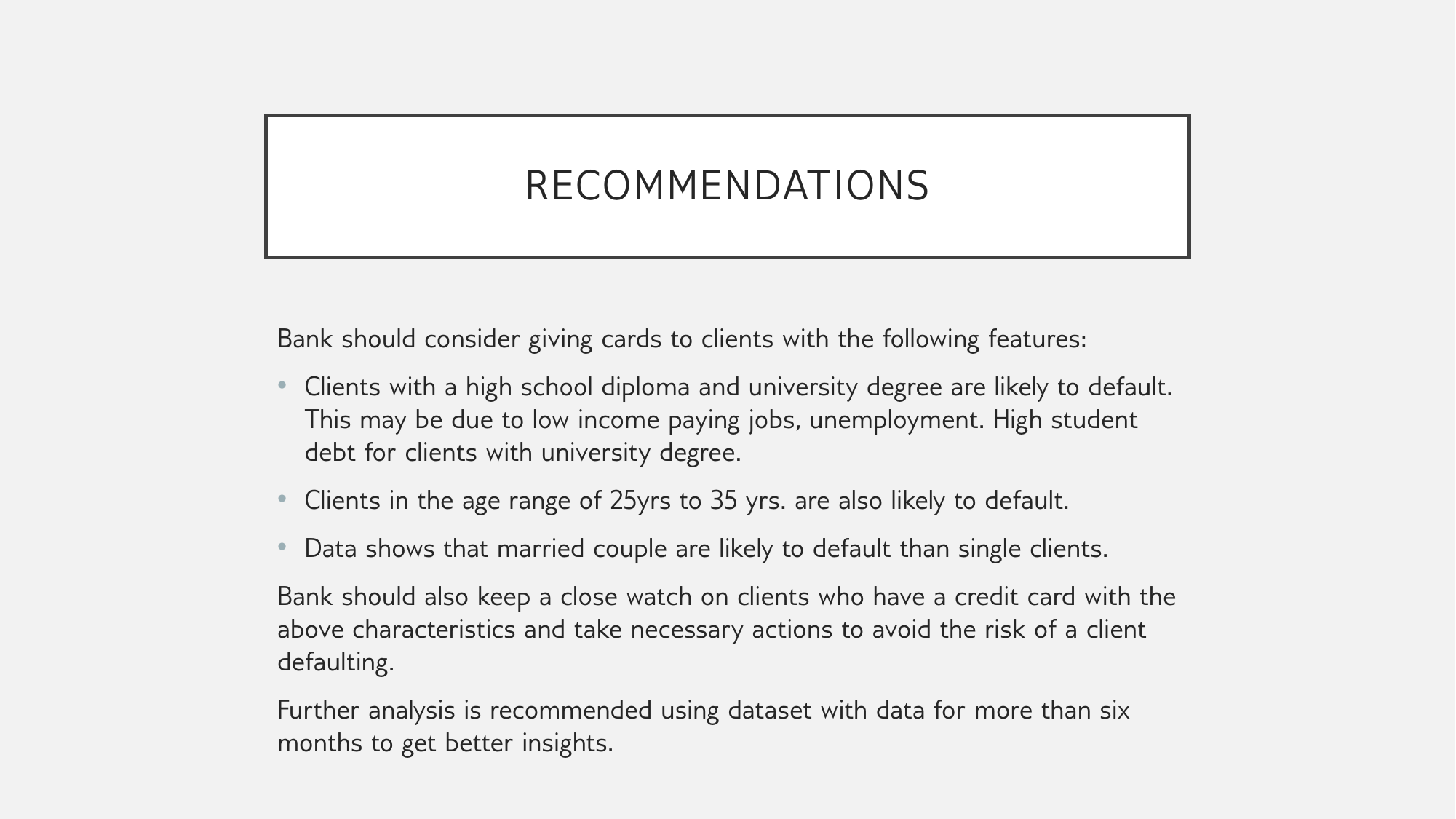

# recommendations
Bank should consider giving cards to clients with the following features:
Clients with a high school diploma and university degree are likely to default. This may be due to low income paying jobs, unemployment. High student debt for clients with university degree.
Clients in the age range of 25yrs to 35 yrs. are also likely to default.
Data shows that married couple are likely to default than single clients.
Bank should also keep a close watch on clients who have a credit card with the above characteristics and take necessary actions to avoid the risk of a client defaulting.
Further analysis is recommended using dataset with data for more than six months to get better insights.